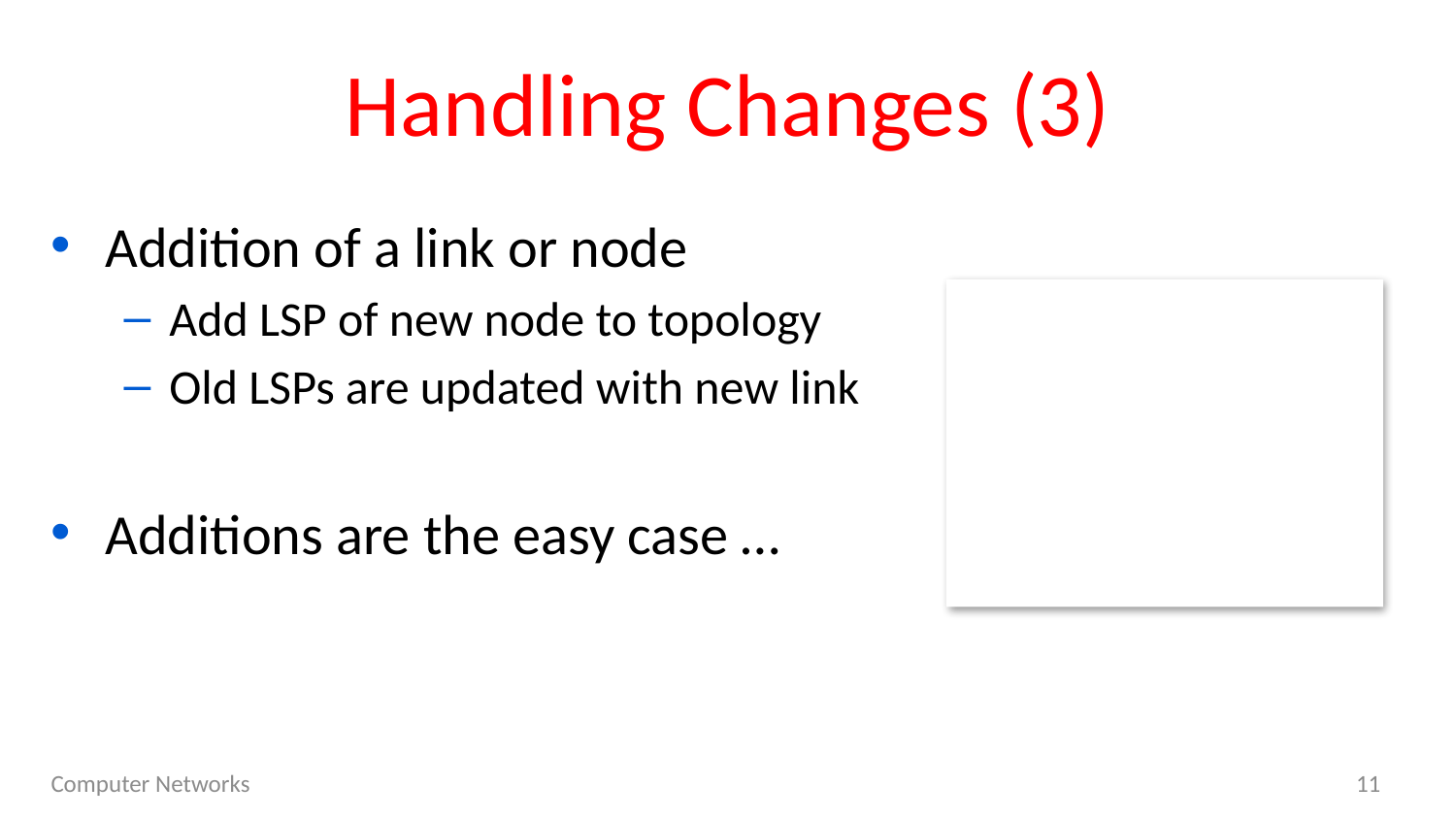

# Handling Changes (3)
Addition of a link or node
Add LSP of new node to topology
Old LSPs are updated with new link

Additions are the easy case …

Computer Networks
11